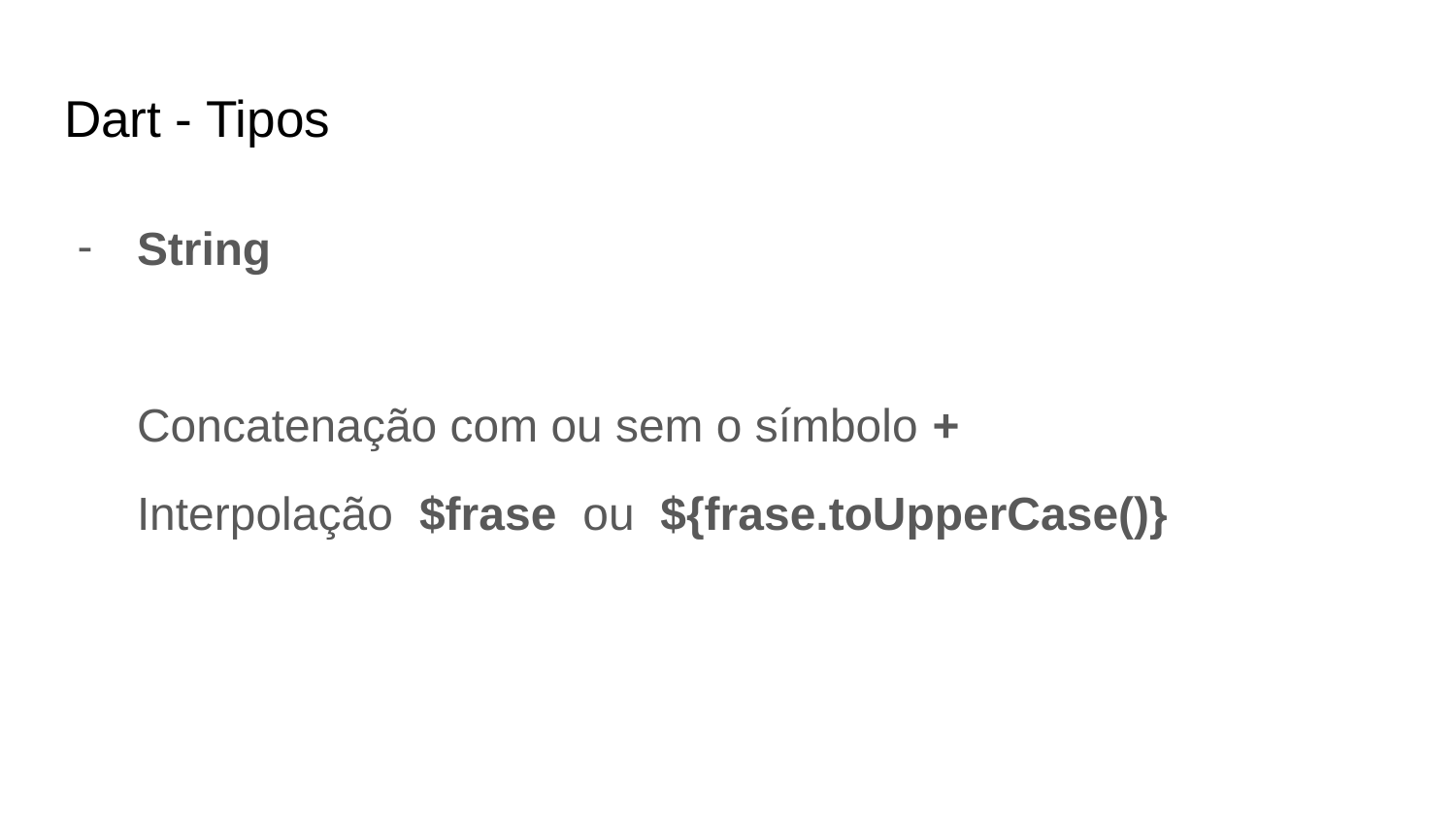

# Dart - Tipos
String

Concatenação com ou sem o símbolo +
Interpolação  $frase  ou  ${frase.toUpperCase()}